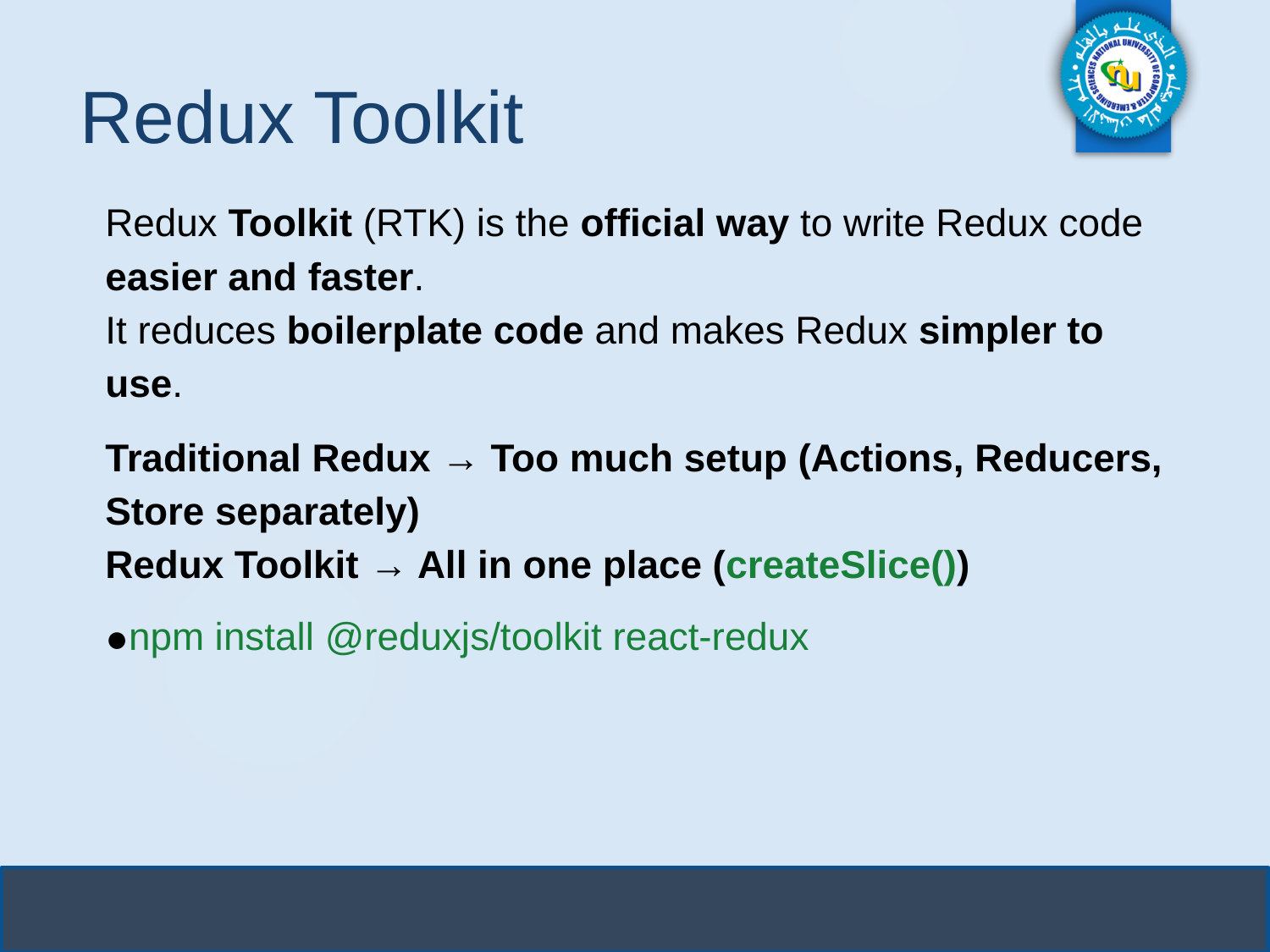

# Redux Toolkit
Redux Toolkit (RTK) is the official way to write Redux code easier and faster.
It reduces boilerplate code and makes Redux simpler to use.
Traditional Redux → Too much setup (Actions, Reducers, Store separately)
Redux Toolkit → All in one place (createSlice())
npm install @reduxjs/toolkit react-redux